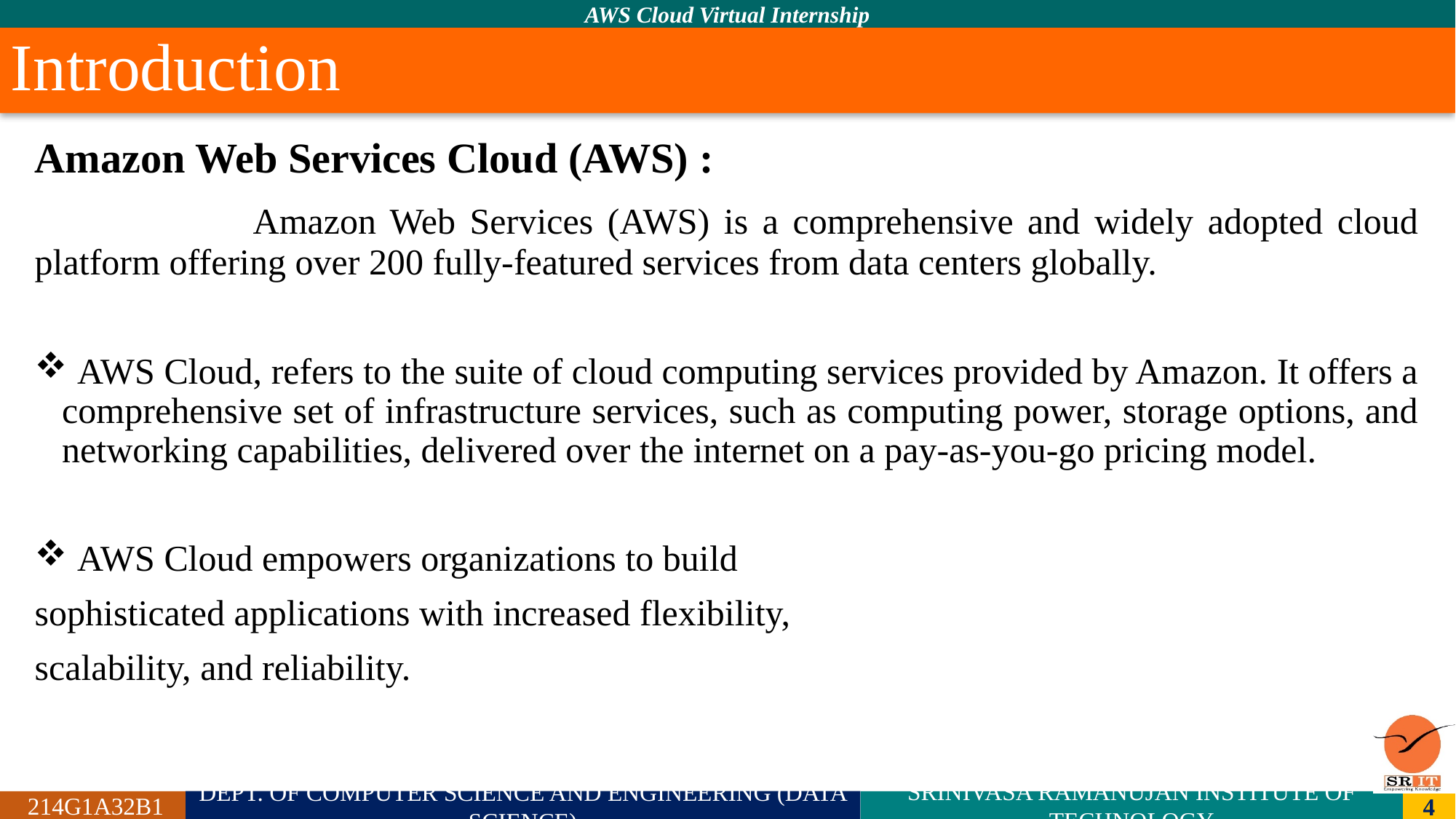

# Introduction
Amazon Web Services Cloud (AWS) :
		Amazon Web Services (AWS) is a comprehensive and widely adopted cloud platform offering over 200 fully-featured services from data centers globally.

 AWS Cloud, refers to the suite of cloud computing services provided by Amazon. It offers a comprehensive set of infrastructure services, such as computing power, storage options, and networking capabilities, delivered over the internet on a pay-as-you-go pricing model.

 AWS Cloud empowers organizations to build
sophisticated applications with increased flexibility,
scalability, and reliability.